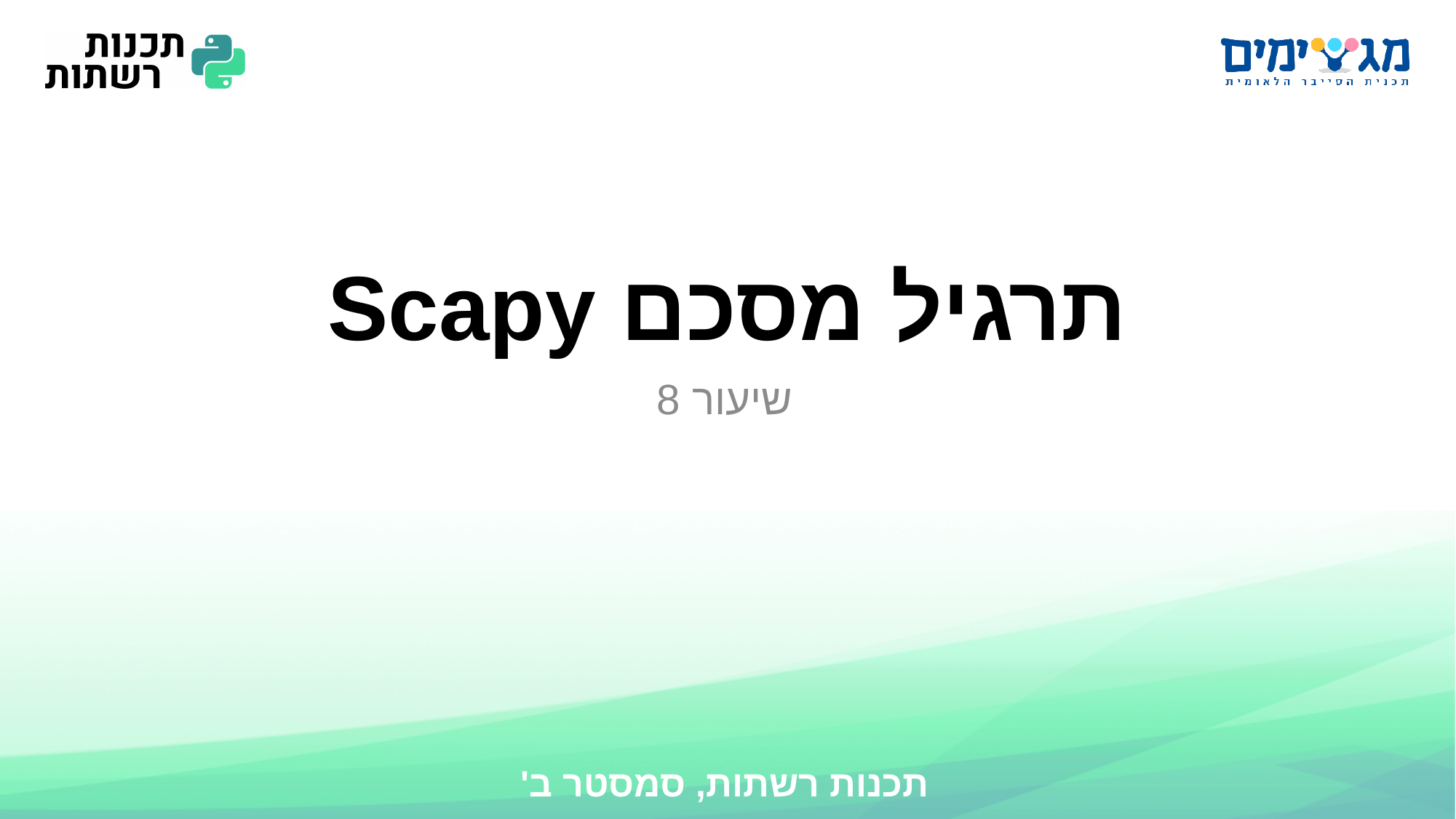

# תרגיל מסכם Scapy
שיעור 8
תכנות רשתות, סמסטר ב'